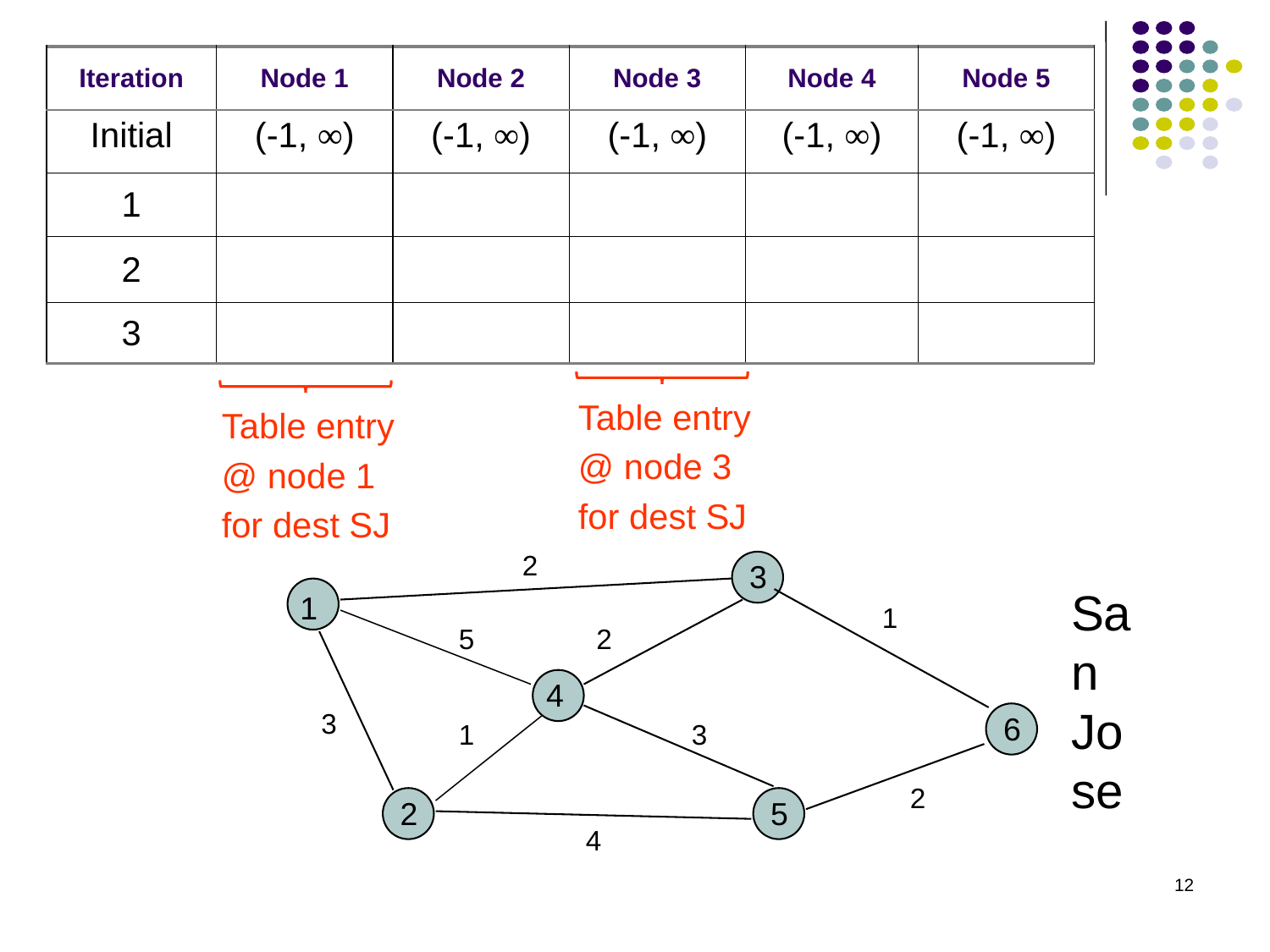

| Iteration | Node 1 | Node 2 | Node 3 | Node 4 | Node 5 |
| --- | --- | --- | --- | --- | --- |
| Initial | (-1, ∞) | (-1, ∞) | (-1, ∞) | (-1, ∞) | (-1, ∞) |
| 1 |  |  |  |  |  |
| 2 |  |  |  |  |  |
| 3 |  |  |  |  |  |

Table entry
@ node 3
for dest SJ
Table entry
@ node 1
for dest SJ
2
3

1
1
5
2
4

6

3
1
3
2
2
5

4
San
Jose
12